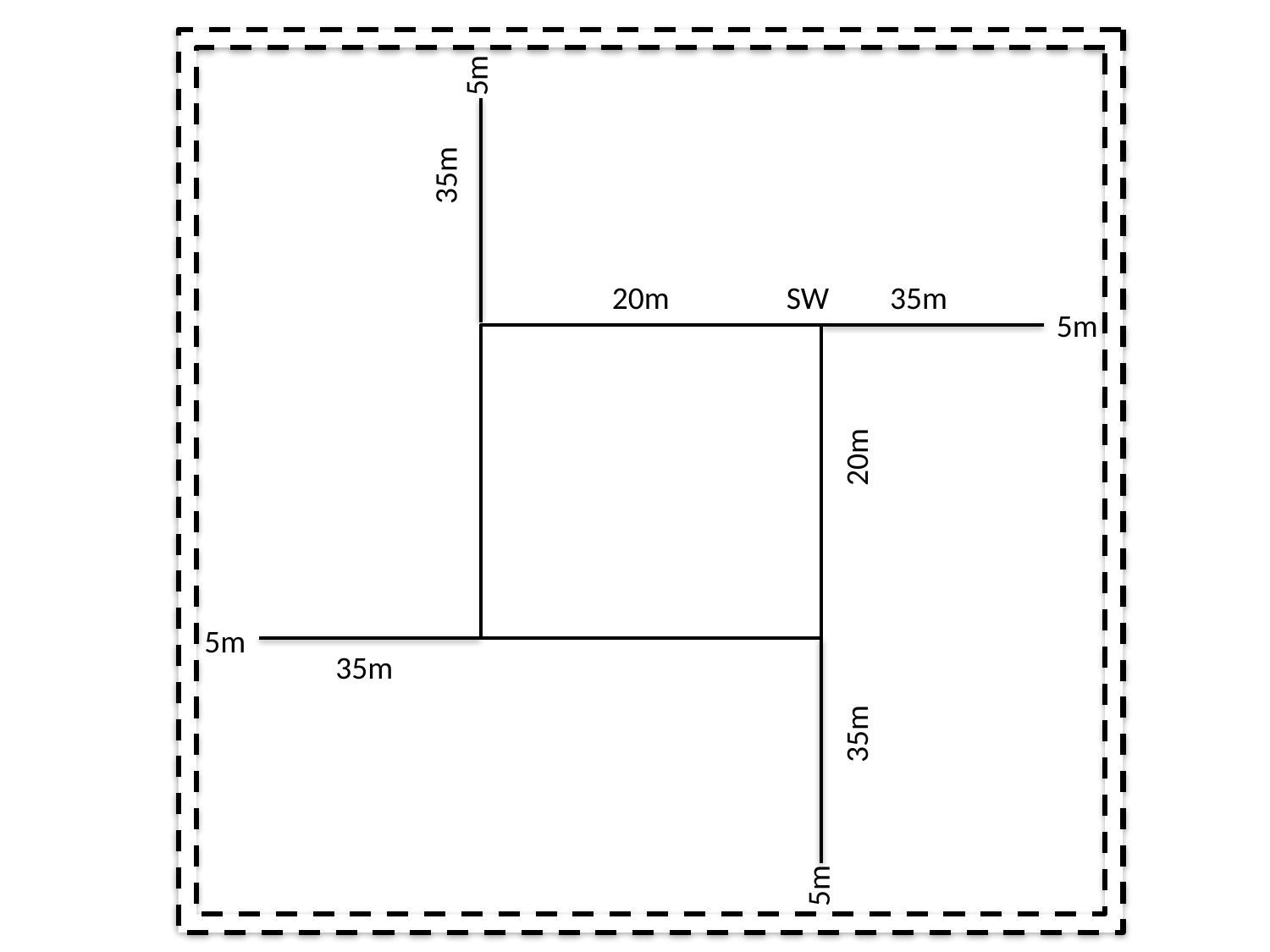

35m
20m
35m

20m
35m
35m
5m
SW
5m
5m
5m